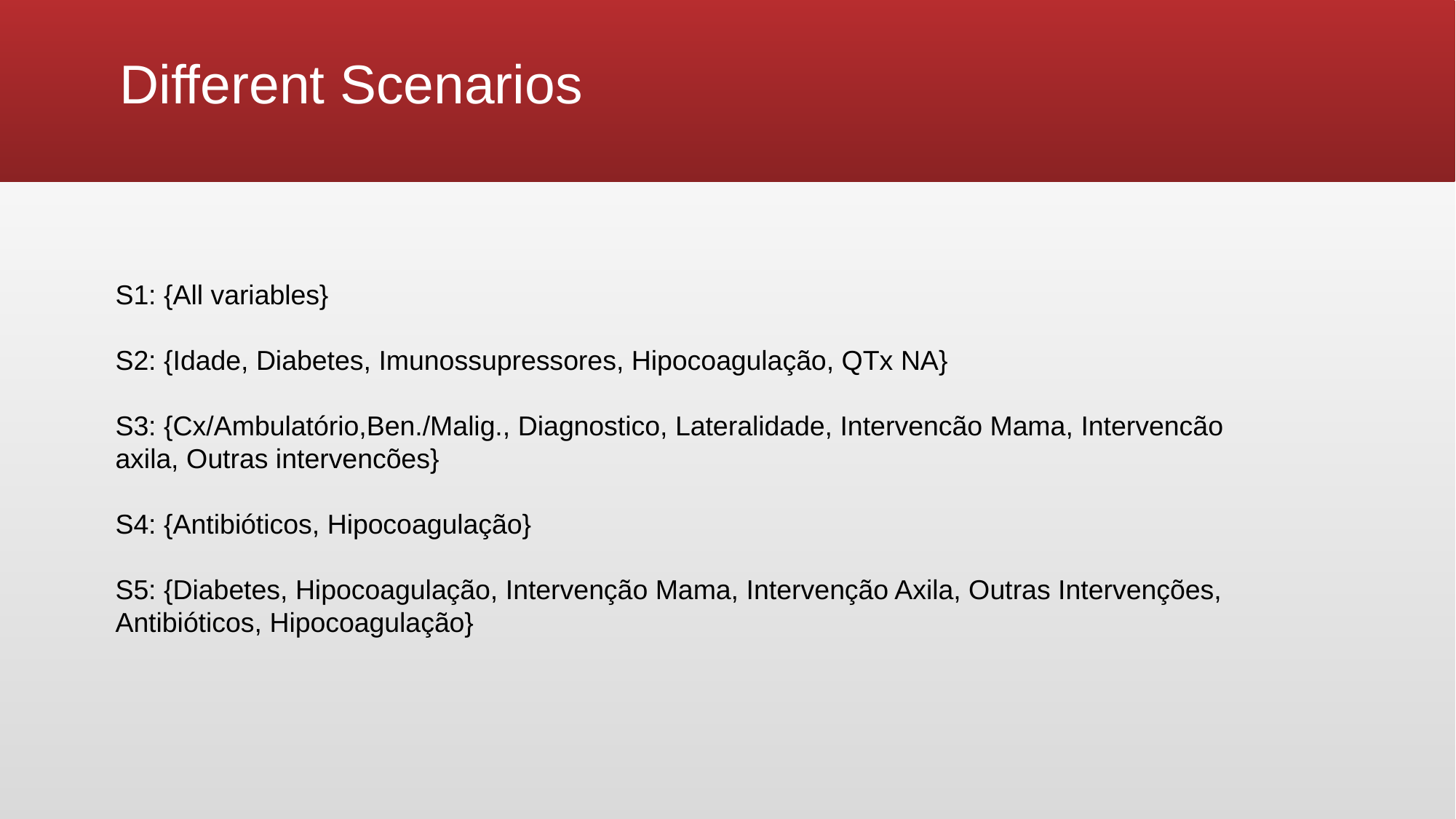

# Different Scenarios
S1: {All variables}

S2: {Idade, Diabetes, Imunossupressores, Hipocoagulação, QTx NA}

S3: {Cx/Ambulatório,Ben./Malig., Diagnostico, Lateralidade, Intervencão Mama, Intervencão axila, Outras intervencões}

S4: {Antibióticos, Hipocoagulação}

S5: {Diabetes, Hipocoagulação, Intervenção Mama, Intervenção Axila, Outras Intervenções, Antibióticos, Hipocoagulação}